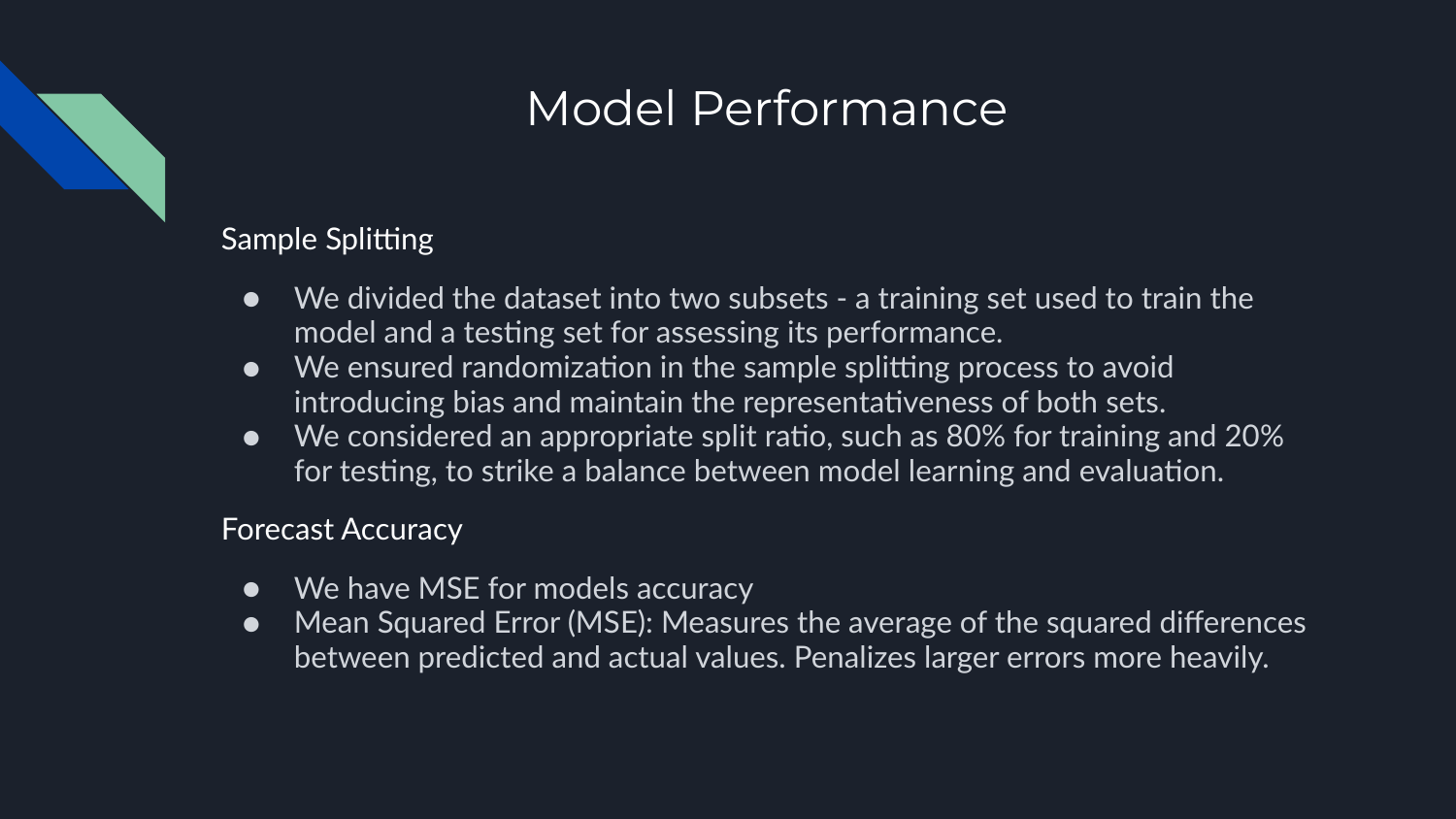

# Model Performance
Sample Splitting
We divided the dataset into two subsets - a training set used to train the model and a testing set for assessing its performance.
We ensured randomization in the sample splitting process to avoid introducing bias and maintain the representativeness of both sets.
We considered an appropriate split ratio, such as 80% for training and 20% for testing, to strike a balance between model learning and evaluation.
Forecast Accuracy
We have MSE for models accuracy
Mean Squared Error (MSE): Measures the average of the squared differences between predicted and actual values. Penalizes larger errors more heavily.